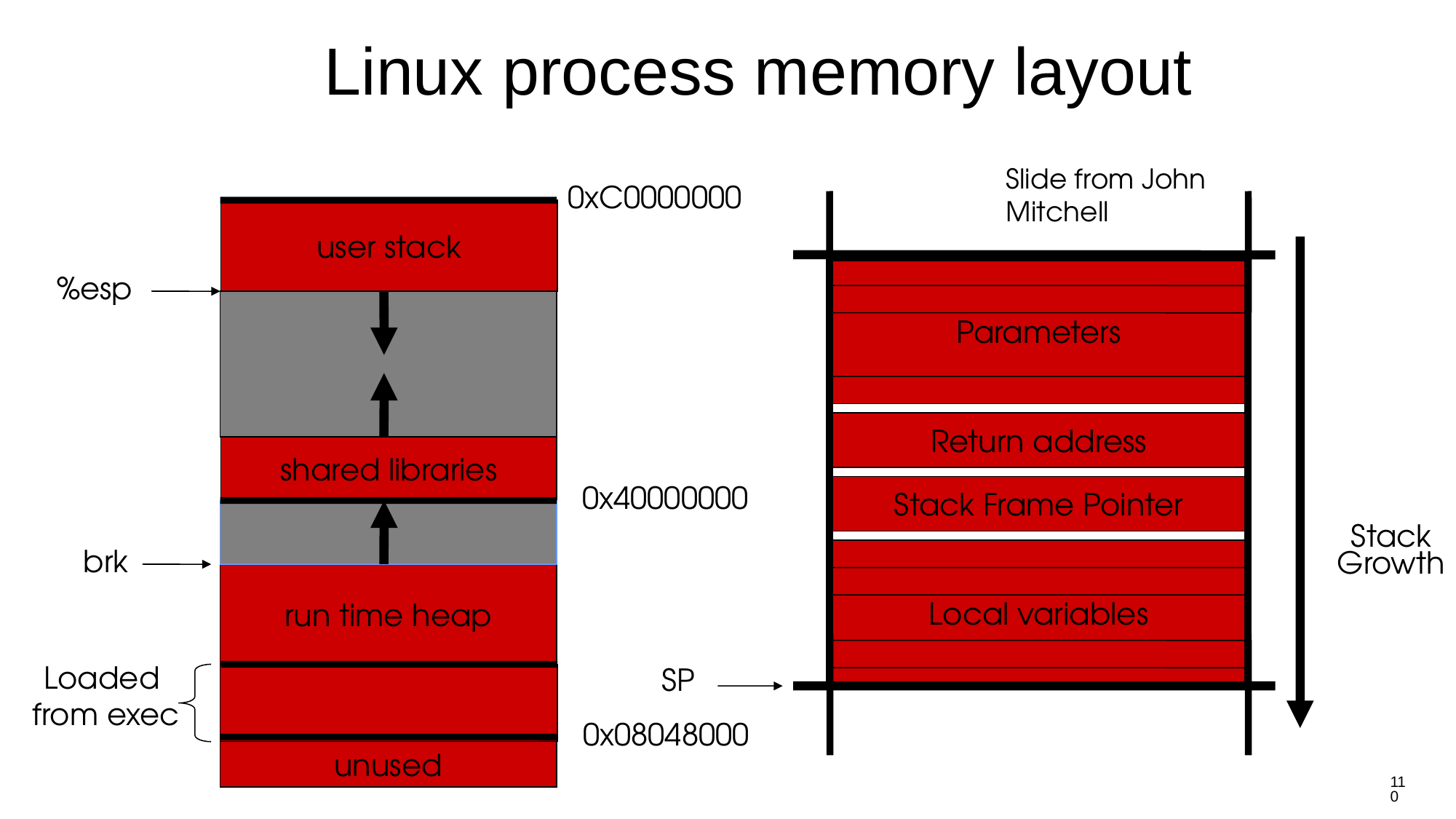

# Linux process memory layout
Slide from John Mitchell
0xC0000000

user stack

Parameters

%esp

Return address
shared libraries
0x40000000
Stack Frame Pointer

Stack
Growth
brk
Local variables

run time heap

Loaded
from exec
SP

0x08048000

unused
110